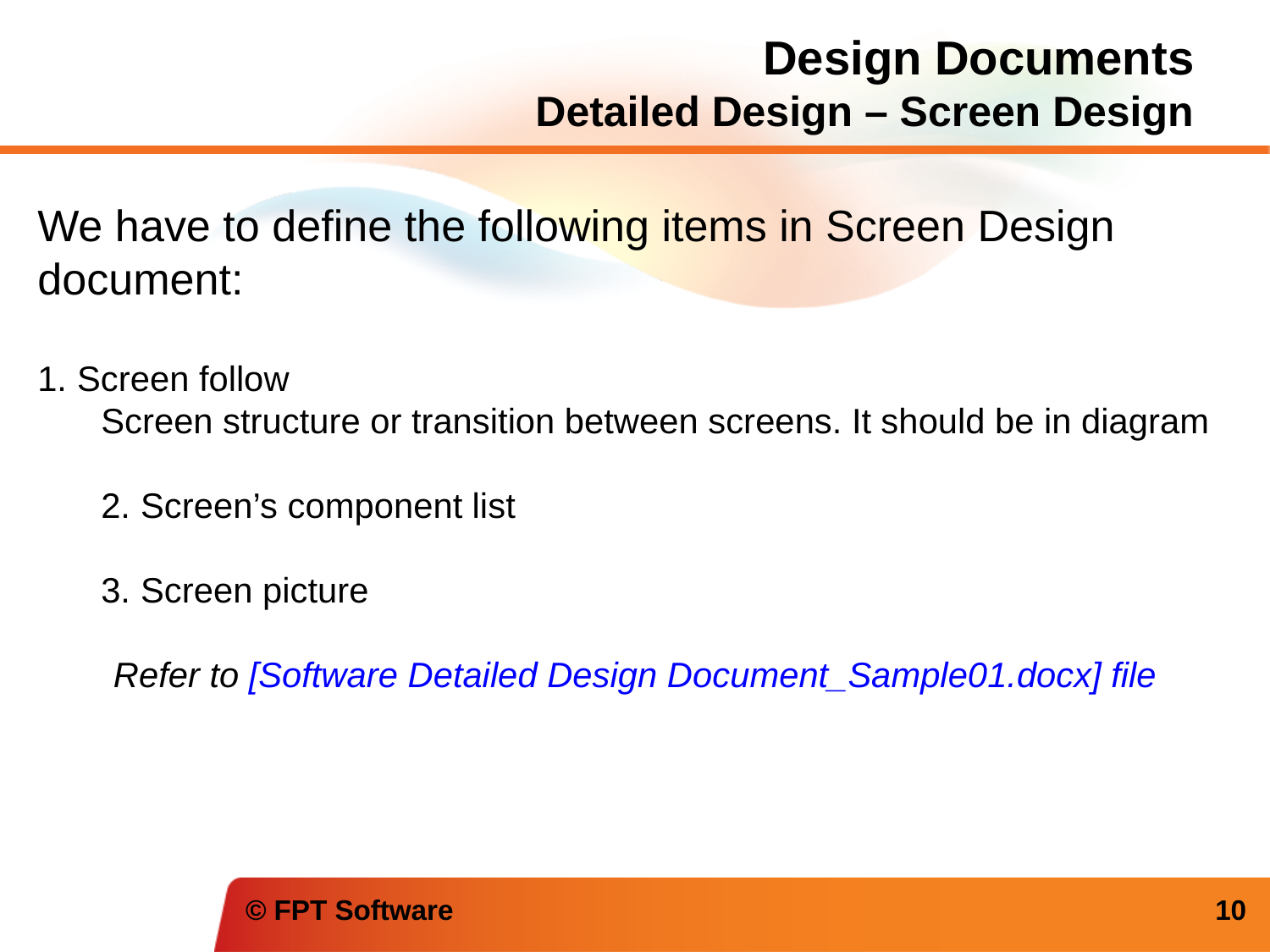

Design Documents
Detailed Design – Screen Design
We have to define the following items in Screen Design document:

 Screen follow
Screen structure or transition between screens. It should be in diagram

 Screen’s component list

 Screen picture

Refer to [Software Detailed Design Document_Sample01.docx] file